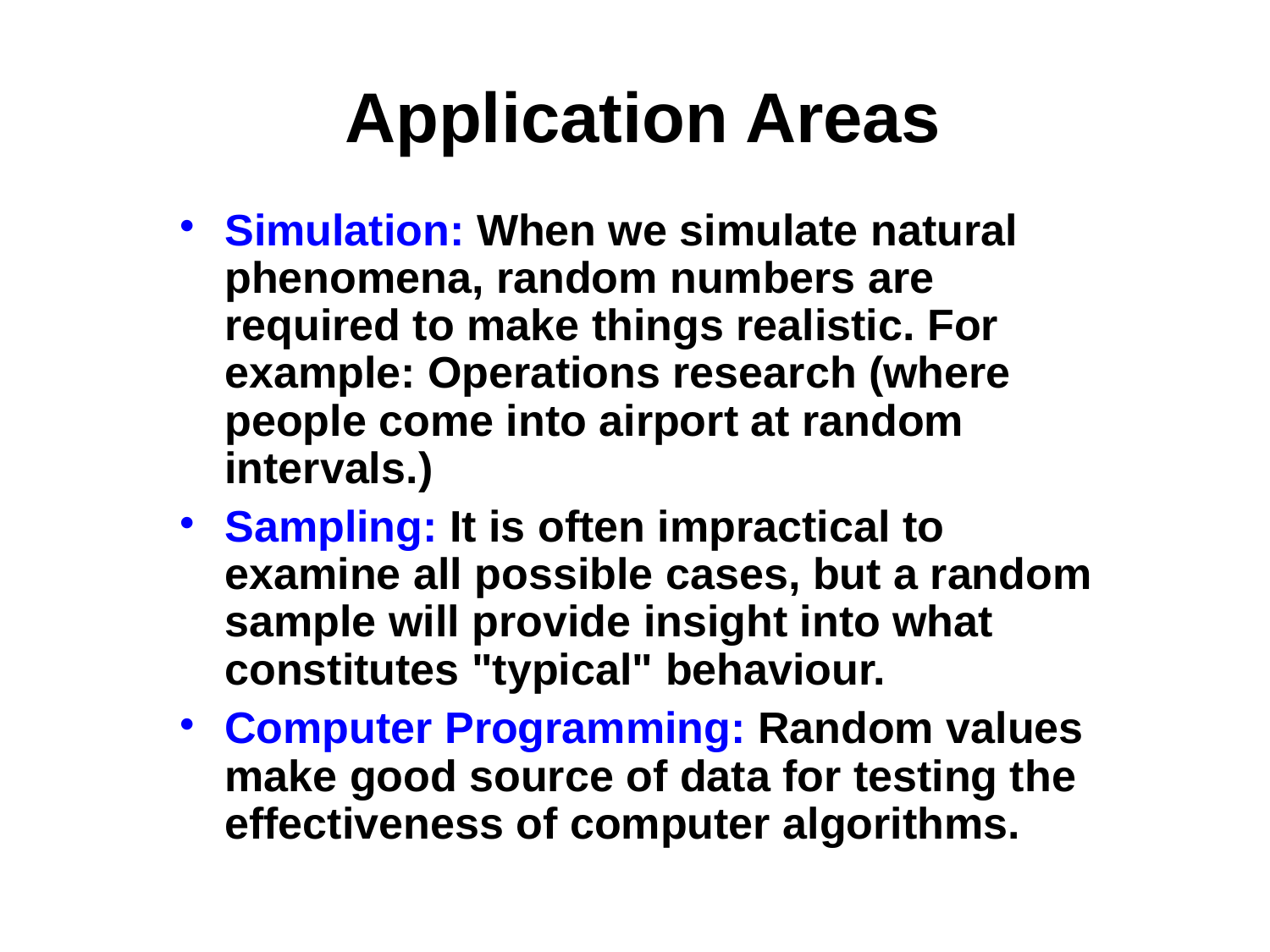

Application Areas
Simulation: When we simulate natural phenomena, random numbers are required to make things realistic. For example: Operations research (where people come into airport at random intervals.)
Sampling: It is often impractical to examine all possible cases, but a random sample will provide insight into what constitutes "typical" behaviour.
Computer Programming: Random values make good source of data for testing the effectiveness of computer algorithms.